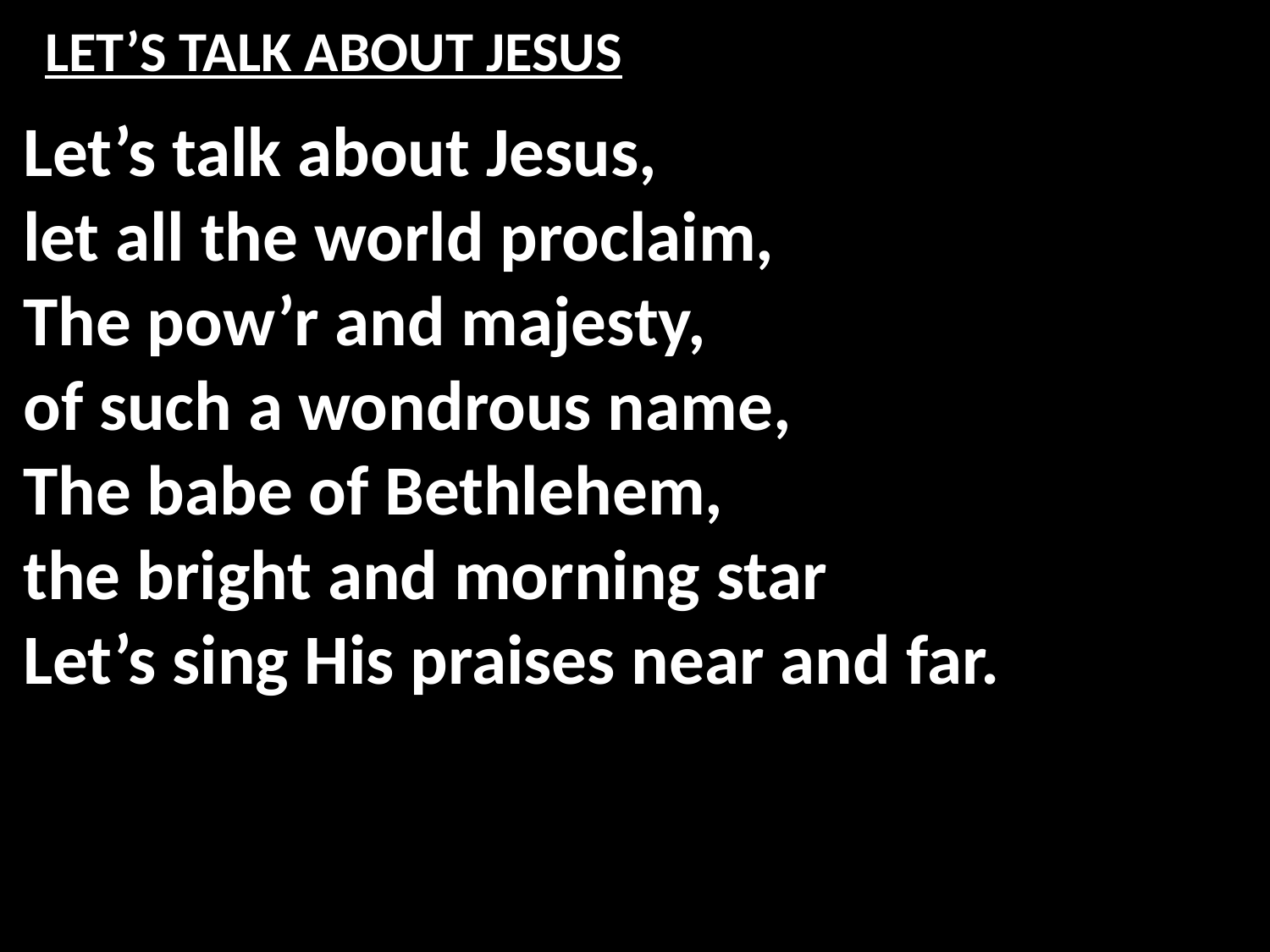

# LET’S TALK ABOUT JESUS
Let’s talk about Jesus,
let all the world proclaim,
The pow’r and majesty,
of such a wondrous name,
The babe of Bethlehem,
the bright and morning star
Let’s sing His praises near and far.